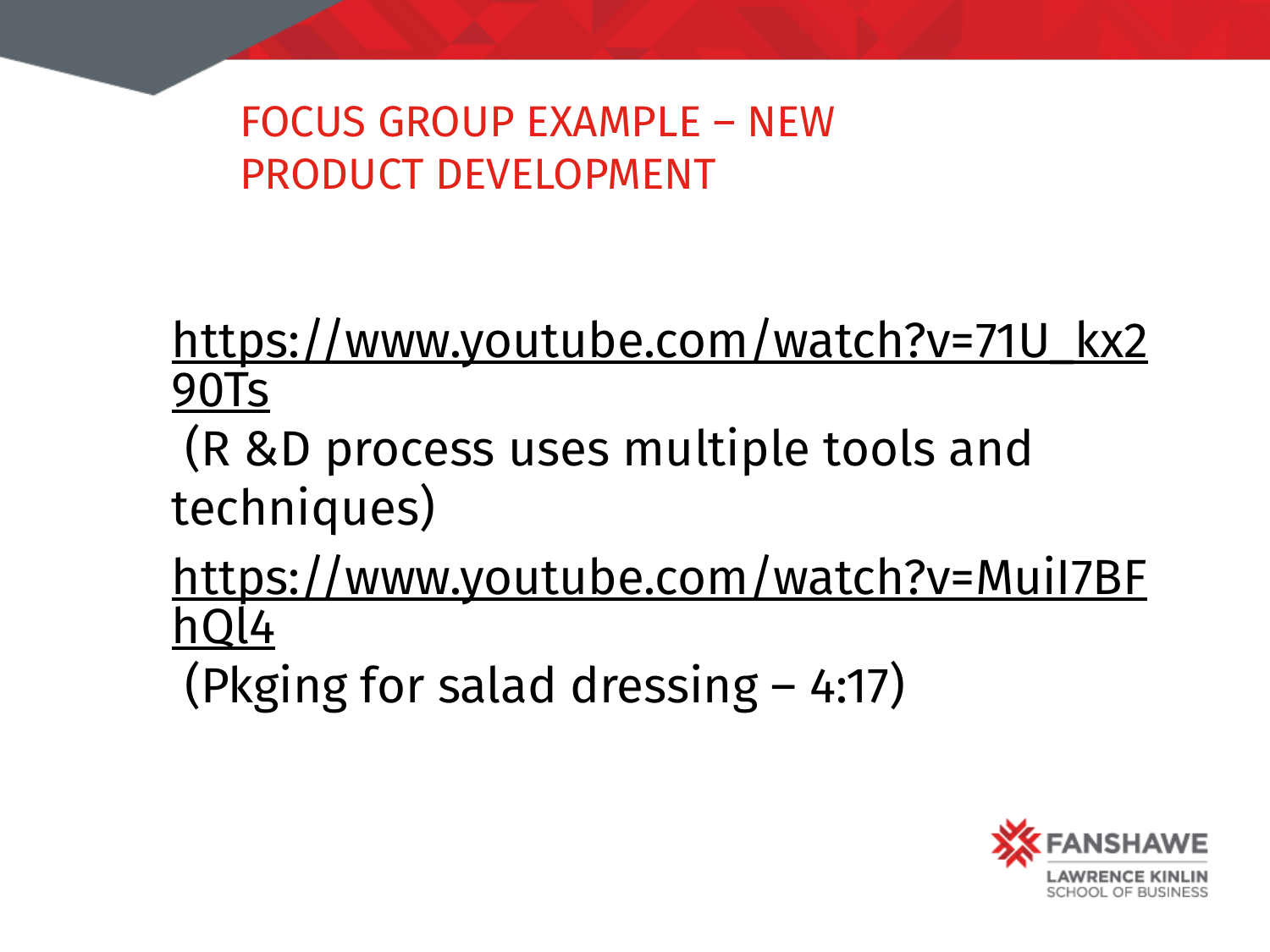

# Focus group Example – New Product Development

https://www.youtube.com/watch?v=71U_kx290Ts (R &D process uses multiple tools and techniques)
https://www.youtube.com/watch?v=MuiI7BFhQl4 (Pkging for salad dressing – 4:17)